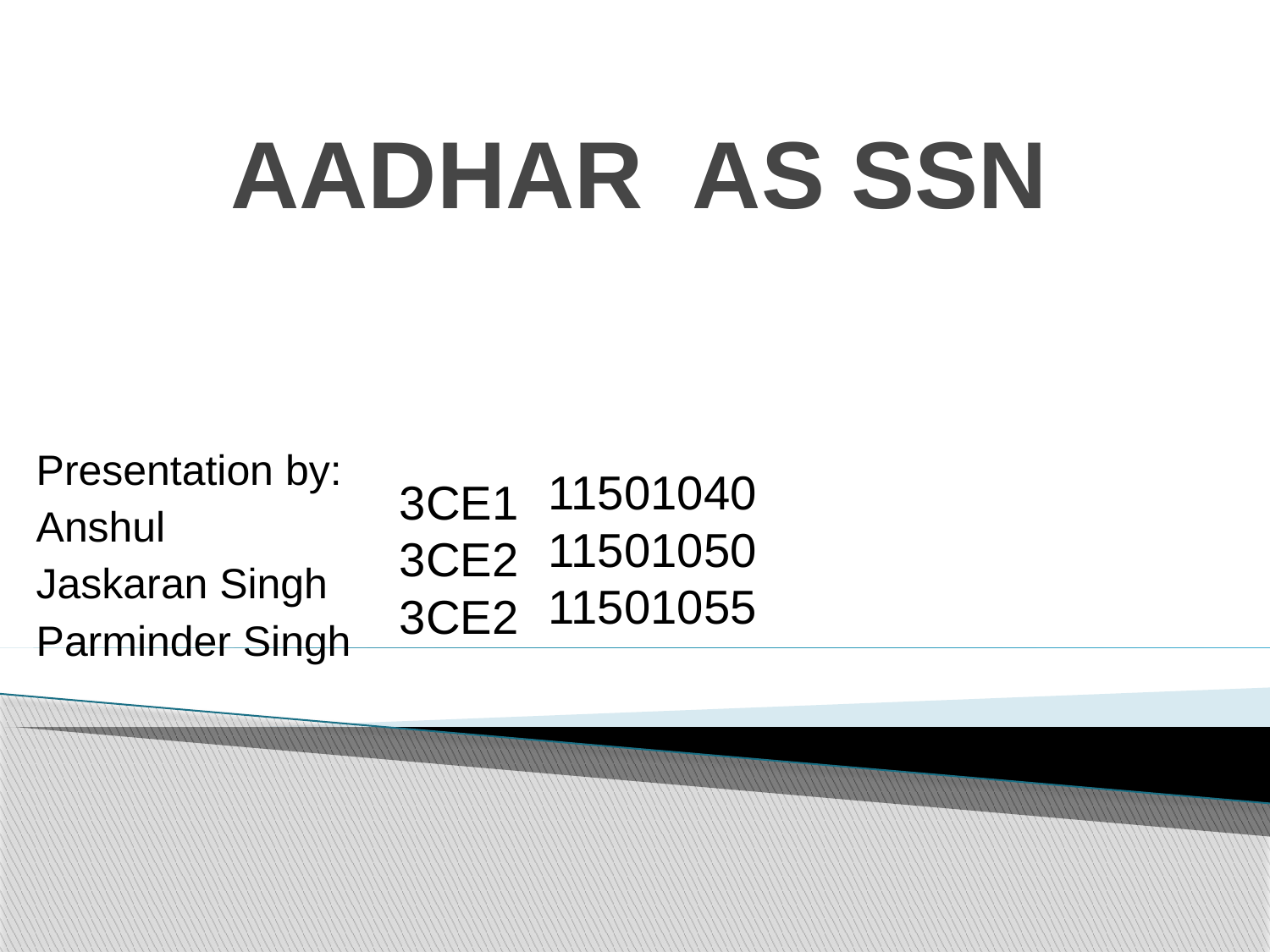

# AADHAR  AS SSN
Presentation by:
Anshul
Jaskaran Singh
Parminder Singh
11501040
11501050
11501055
3CE1
3CE2
3CE2